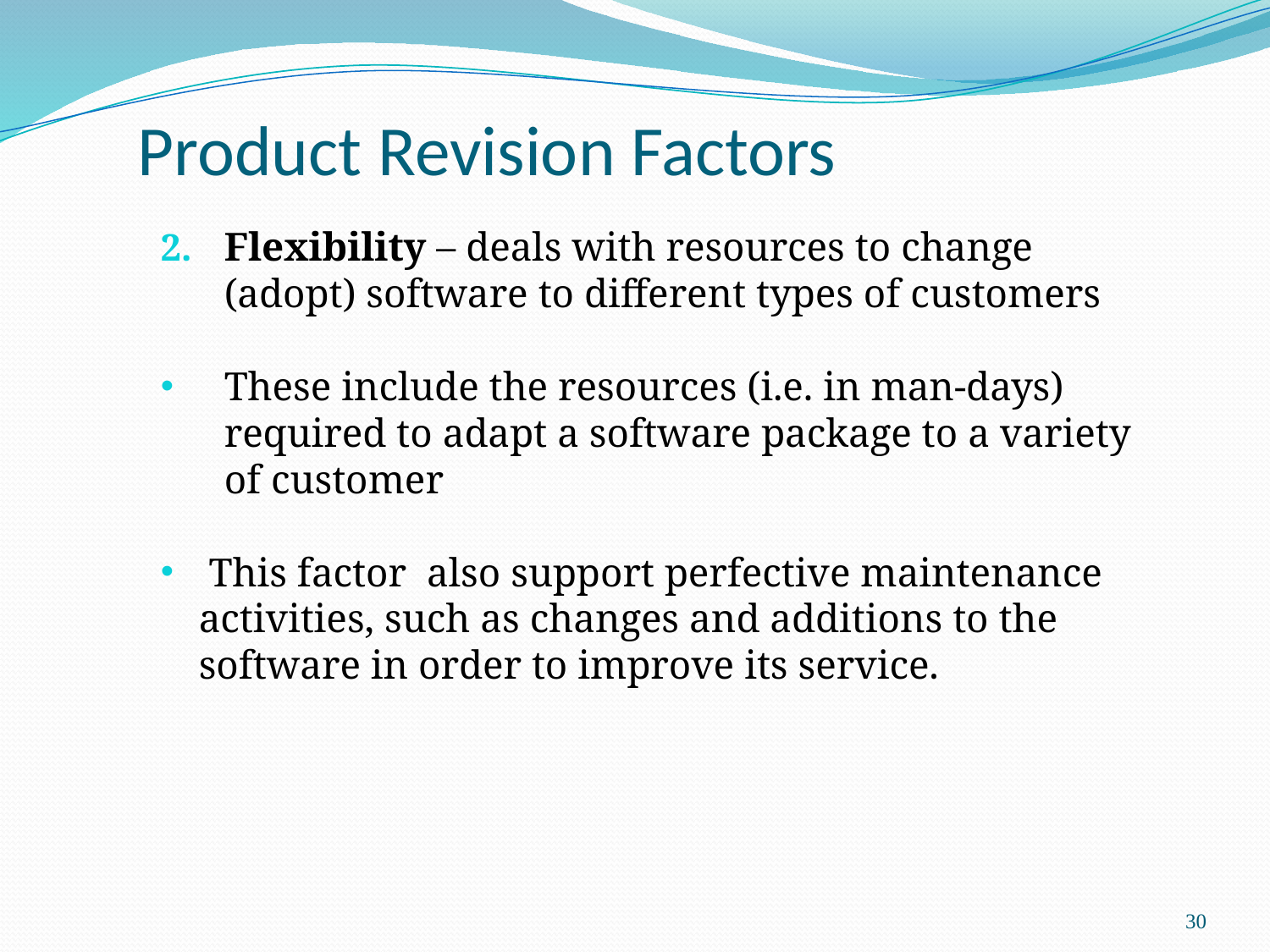

# Product Revision Factors
Flexibility – deals with resources to change (adopt) software to different types of customers

These include the resources (i.e. in man-days) required to adapt a software package to a variety of customer

 This factor  also support perfective maintenance activities, such as changes and additions to the software in order to improve its service.
30